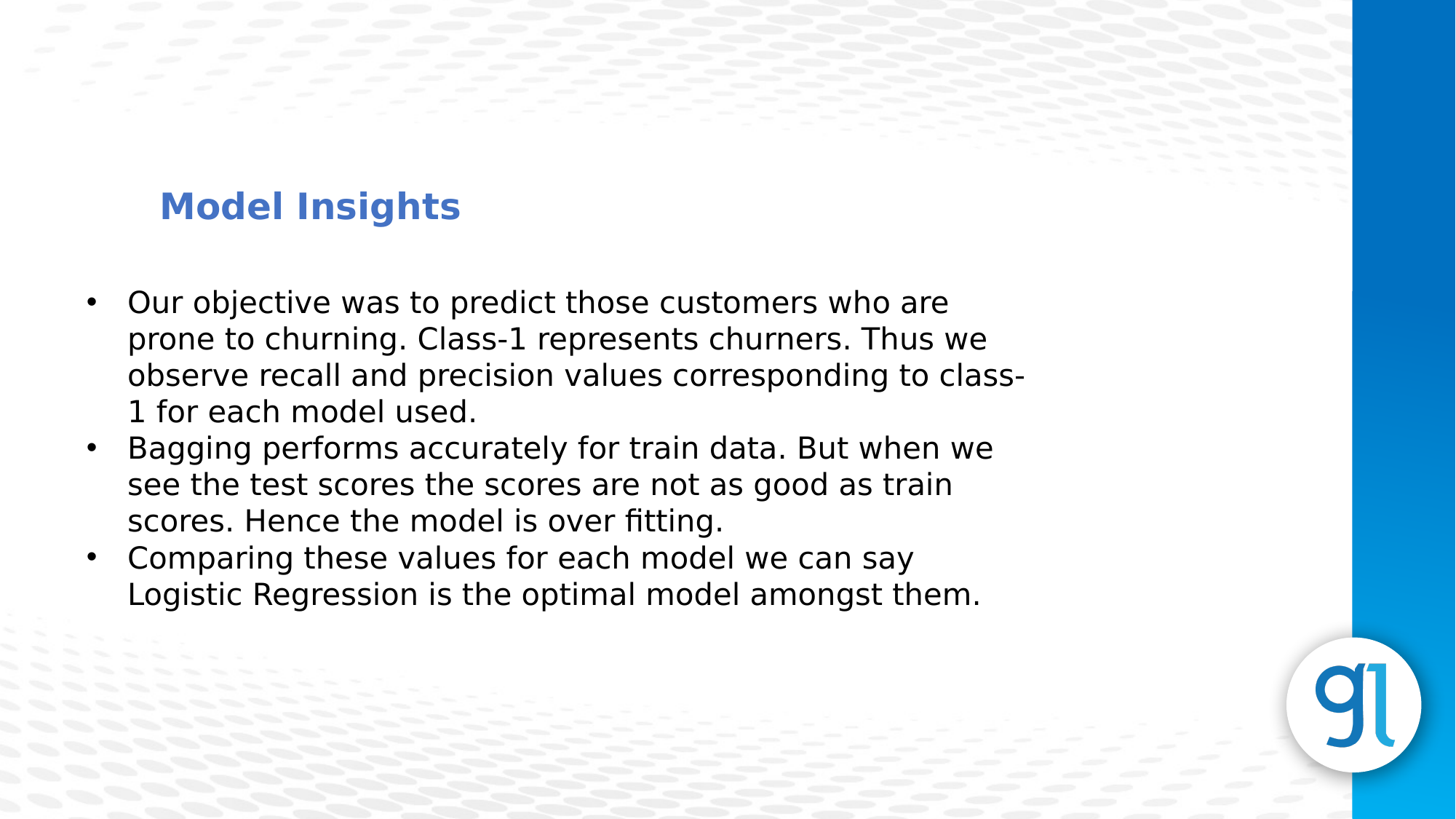

Model Insights
Our objective was to predict those customers who are prone to churning. Class-1 represents churners. Thus we observe recall and precision values corresponding to class-1 for each model used.
Bagging performs accurately for train data. But when we see the test scores the scores are not as good as train scores. Hence the model is over fitting.
Comparing these values for each model we can say Logistic Regression is the optimal model amongst them.